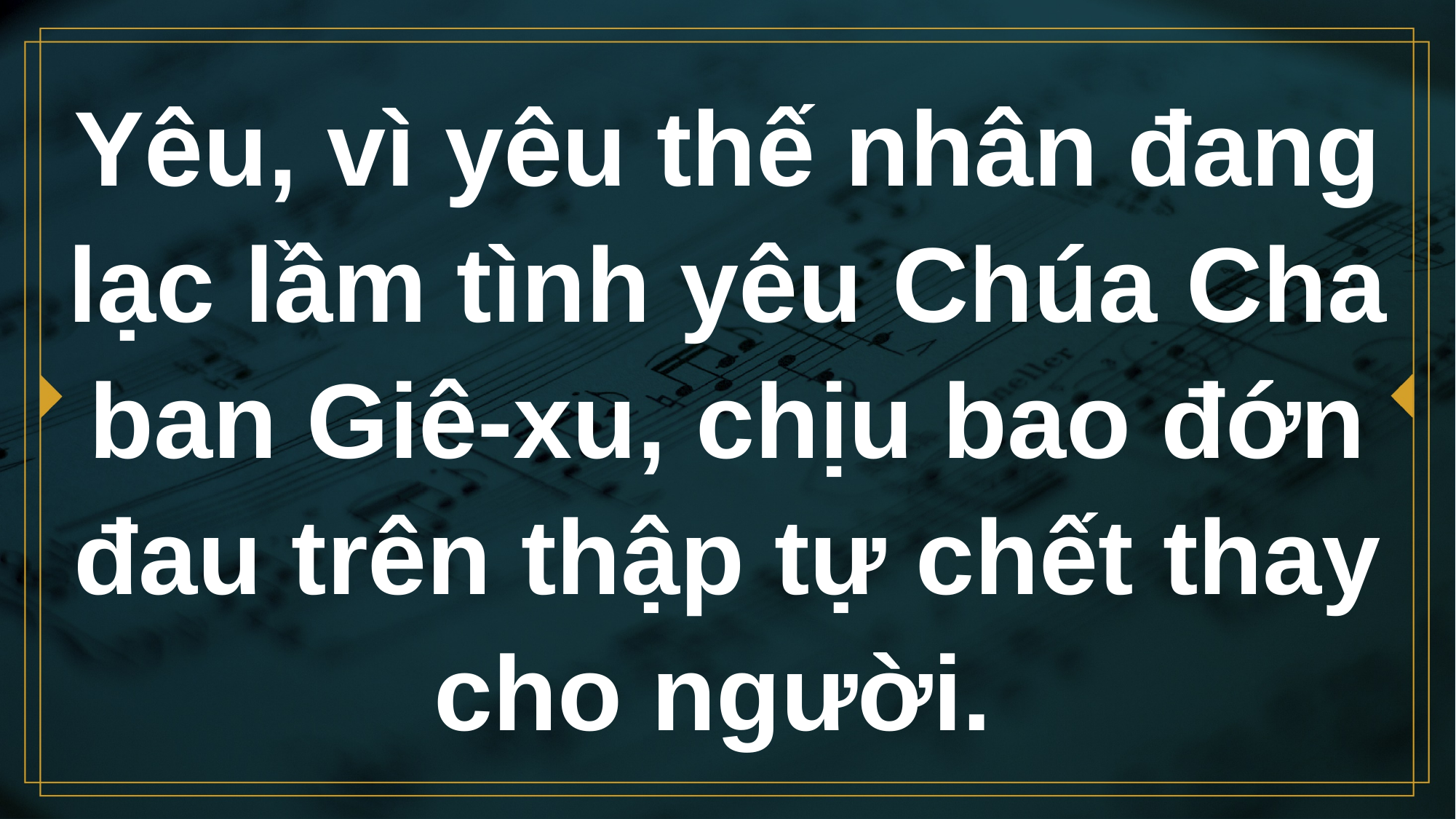

# Yêu, vì yêu thế nhân đang lạc lầm tình yêu Chúa Cha ban Giê-xu, chịu bao đớn đau trên thập tự chết thay cho người.